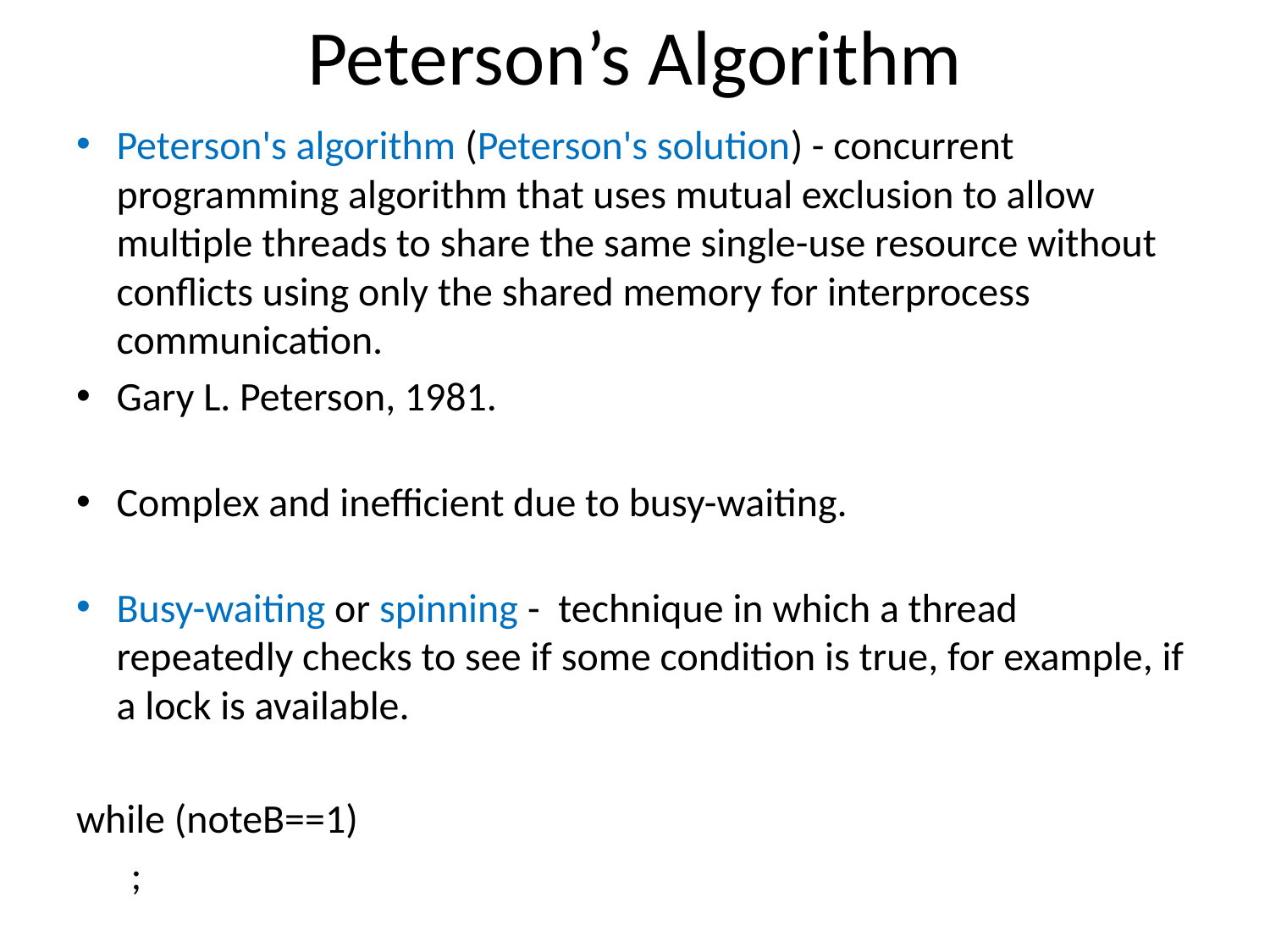

# Peterson’s Algorithm
Peterson's algorithm (Peterson's solution) - concurrent programming algorithm that uses mutual exclusion to allow multiple threads to share the same single-use resource without conflicts using only the shared memory for interprocess communication.
Gary L. Peterson, 1981.
Complex and inefficient due to busy-waiting.
Busy-waiting or spinning -  technique in which a thread repeatedly checks to see if some condition is true, for example, if a lock is available.

while (noteB==1)
      ;